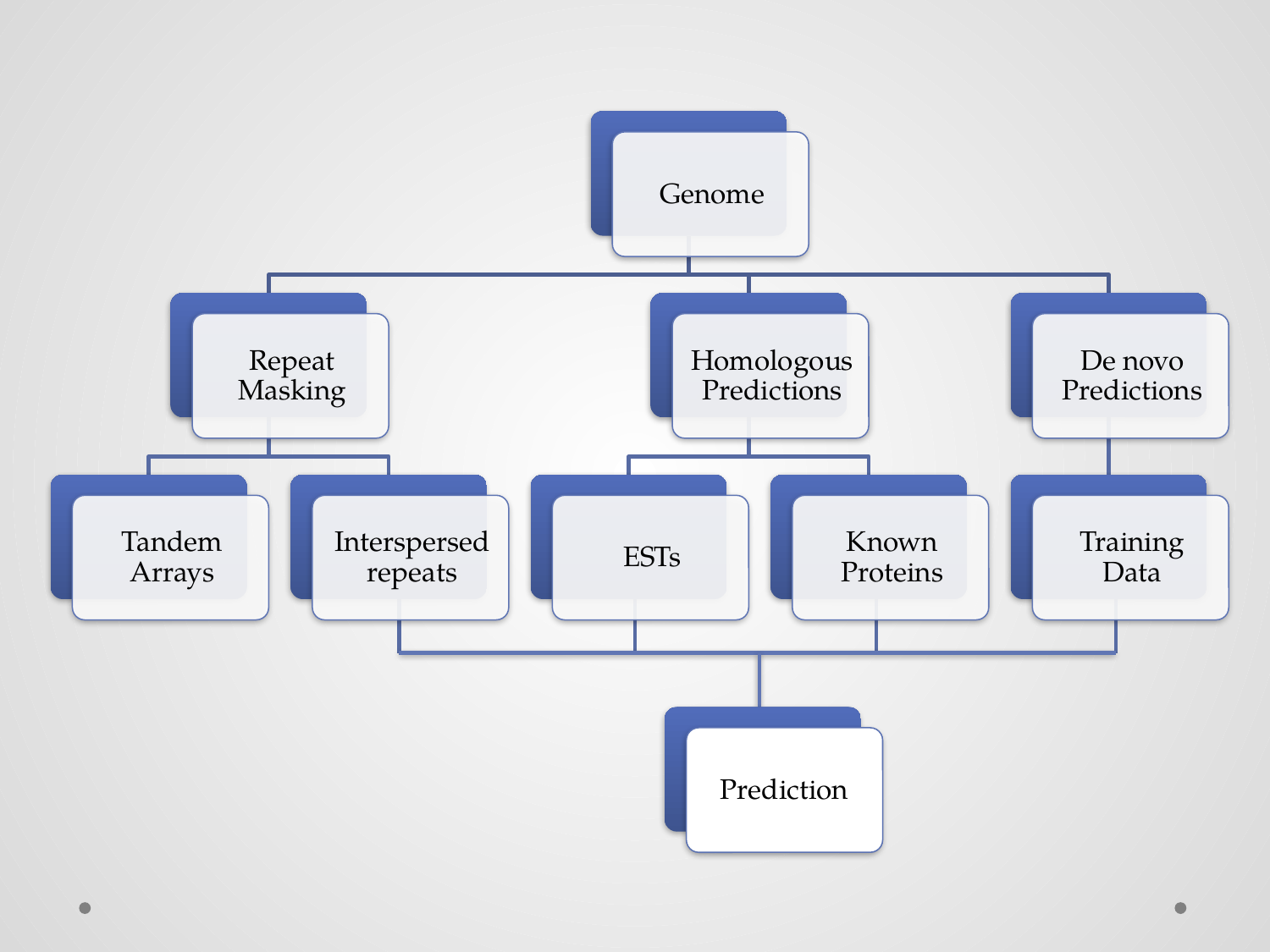

Genome
Repeat Masking
Tandem Arrays
Interspersed repeats
Homologous Predictions
ESTs
Known Proteins
De novo Predictions
Training Data

Prediction